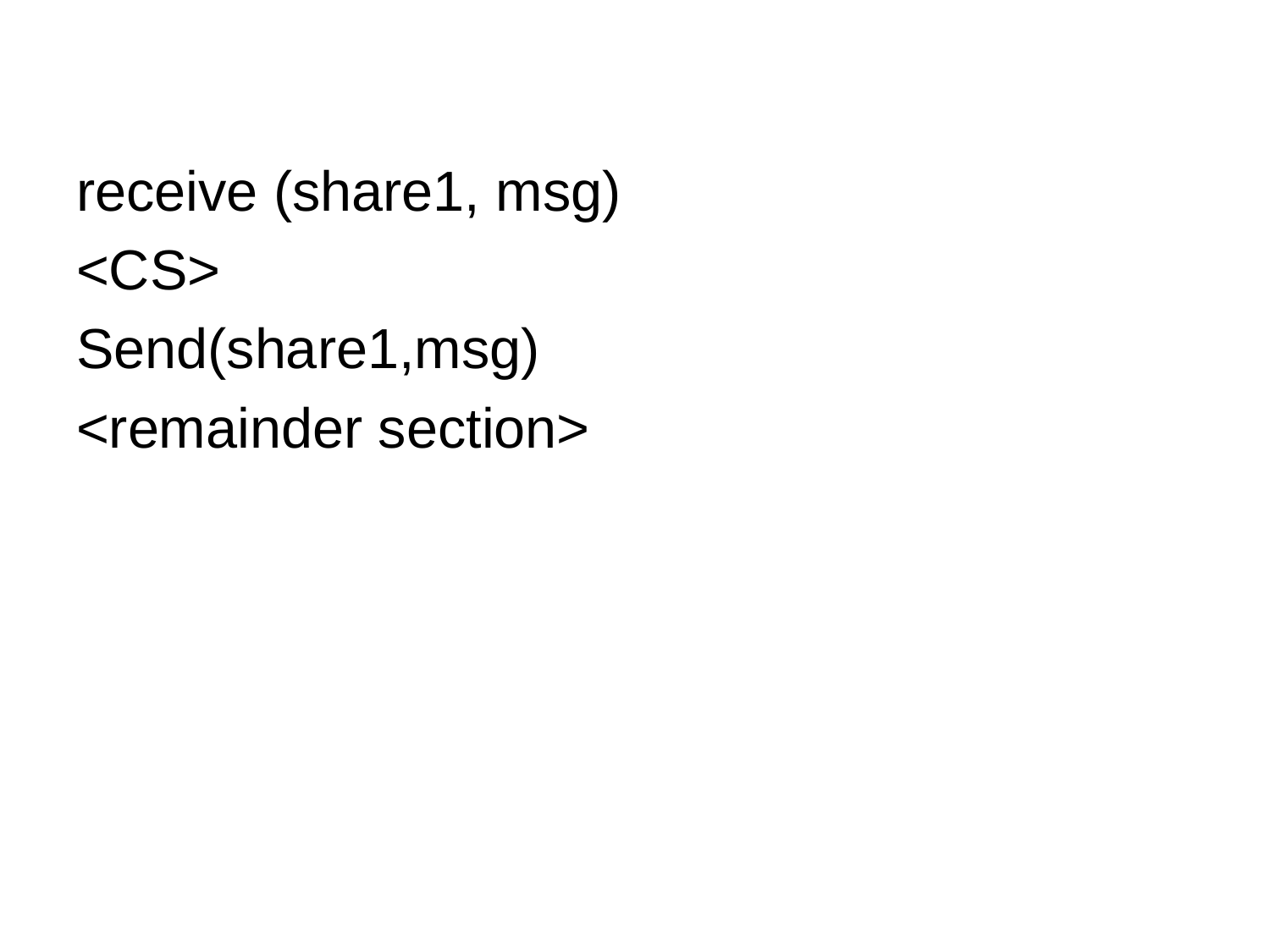

#
receive (share1, msg)
<CS>
Send(share1,msg)
<remainder section>